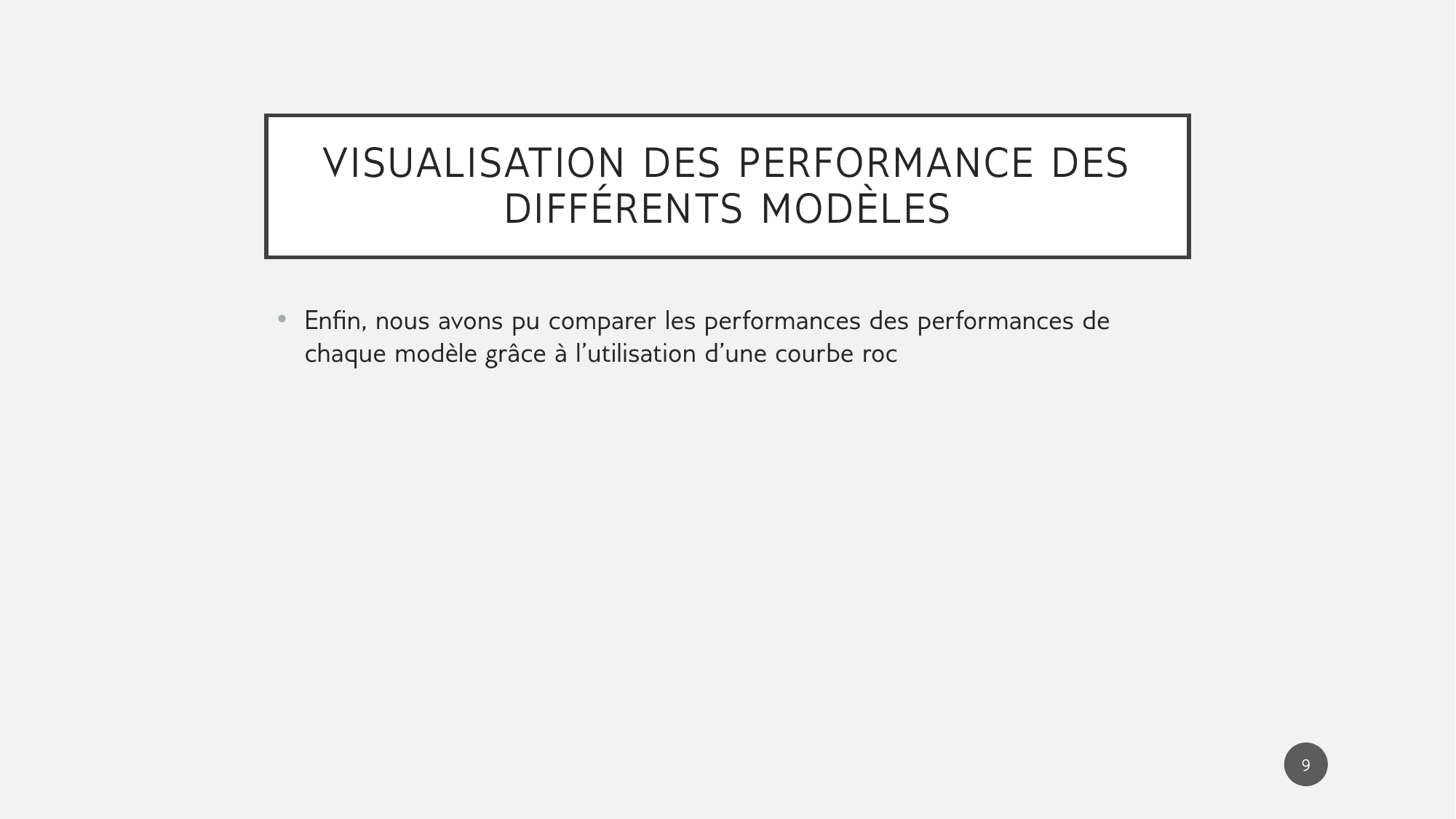

# Visualisation des performance des différents modèles
Enfin, nous avons pu comparer les performances des performances de chaque modèle grâce à l’utilisation d’une courbe roc
9